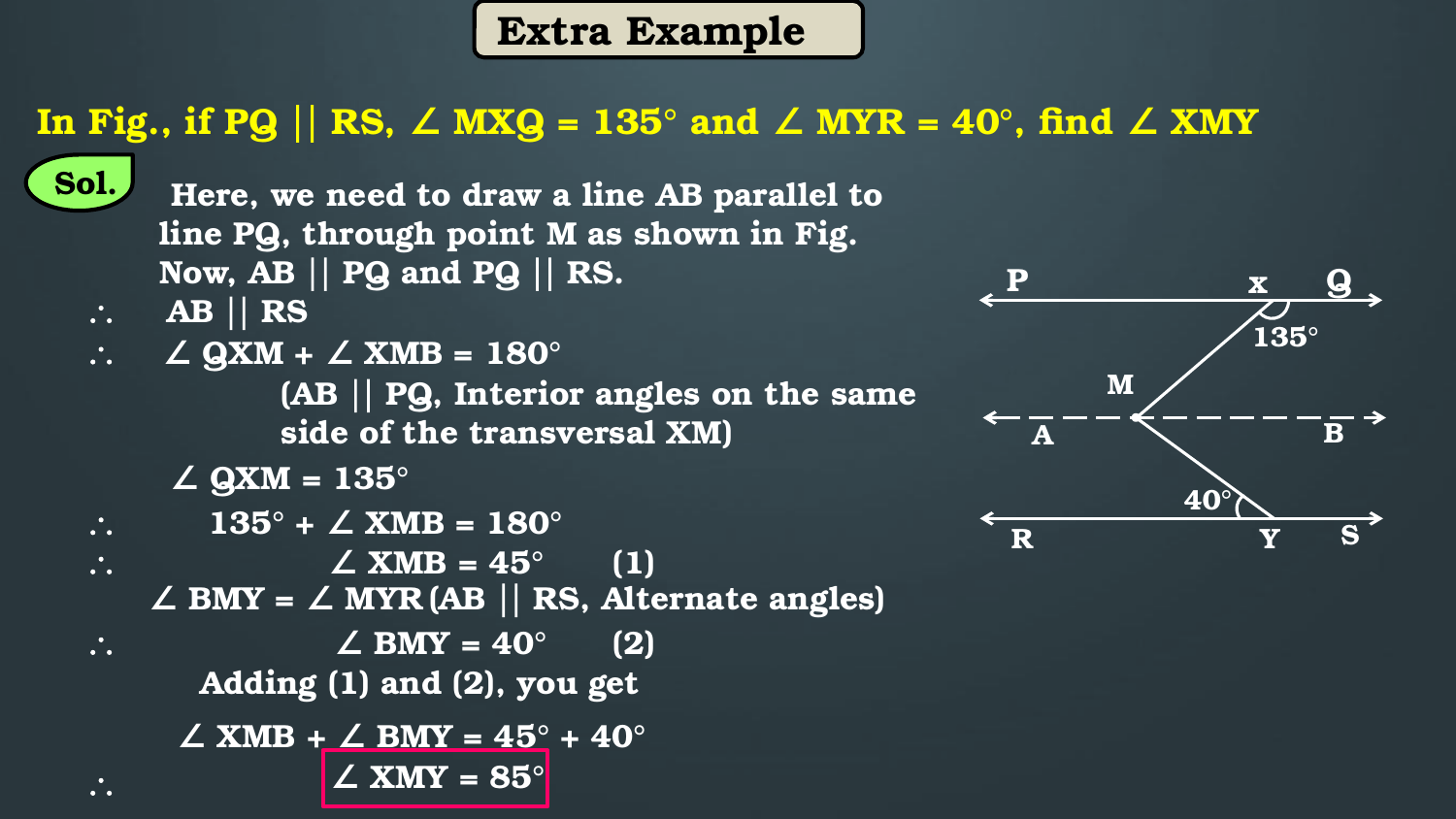

Extra Example

In Fig., if PQ || RS, ∠ MXQ = 135° and ∠ MYR = 40°, find ∠ XMY

Sol.
 Here, we need to draw a line AB parallel to line PQ, through point M as shown in Fig. Now, AB || PQ and PQ || RS.
Q
P
x

135°
M

40°

S
R
Y
∴
AB || RS
∴
∠ QXM + ∠ XMB = 180°
(AB || PQ, Interior angles on the same side of the transversal XM)
B
A
∠ QXM = 135°
∴
135° + ∠ XMB = 180°
∴
∠ XMB = 45°
(1)
∠ BMY = ∠ MYR
 (AB || RS, Alternate angles)
∴
∠ BMY = 40°
(2)
Adding (1) and (2), you get
∠ XMB + ∠ BMY = 45° + 40°
∠ XMY = 85°

∴